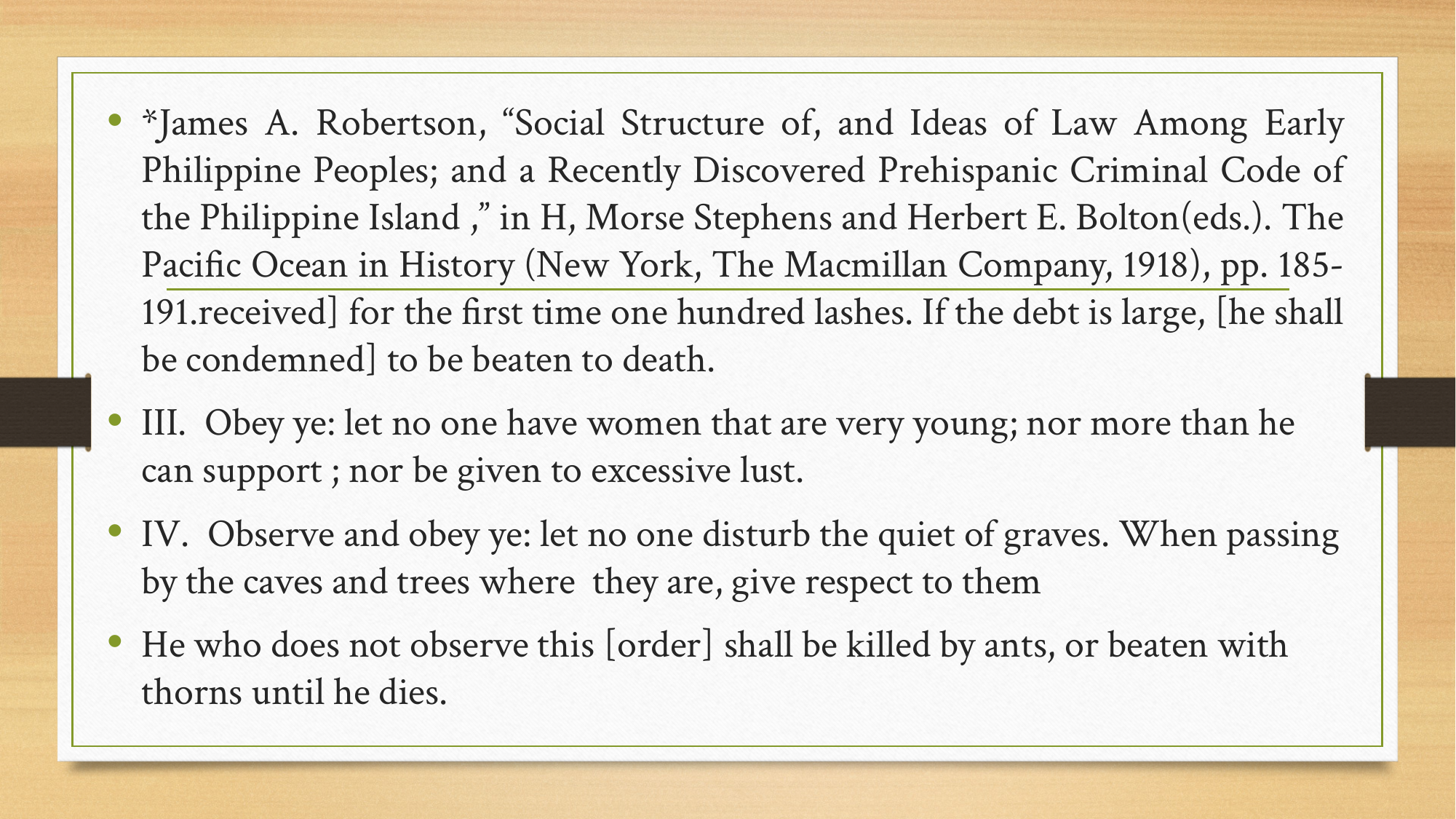

*James A. Robertson, “Social Structure of, and Ideas of Law Among Early Philippine Peoples; and a Recently Discovered Prehispanic Criminal Code of the Philippine Island ,” in H, Morse Stephens and Herbert E. Bolton(eds.). The Pacific Ocean in History (New York, The Macmillan Company, 1918), pp. 185-191.received] for the first time one hundred lashes. If the debt is large, [he shall be condemned] to be beaten to death.
III.  Obey ye: let no one have women that are very young; nor more than he can support ; nor be given to excessive lust.
IV.  Observe and obey ye: let no one disturb the quiet of graves. When passing by the caves and trees where  they are, give respect to them
He who does not observe this [order] shall be killed by ants, or beaten with thorns until he dies.